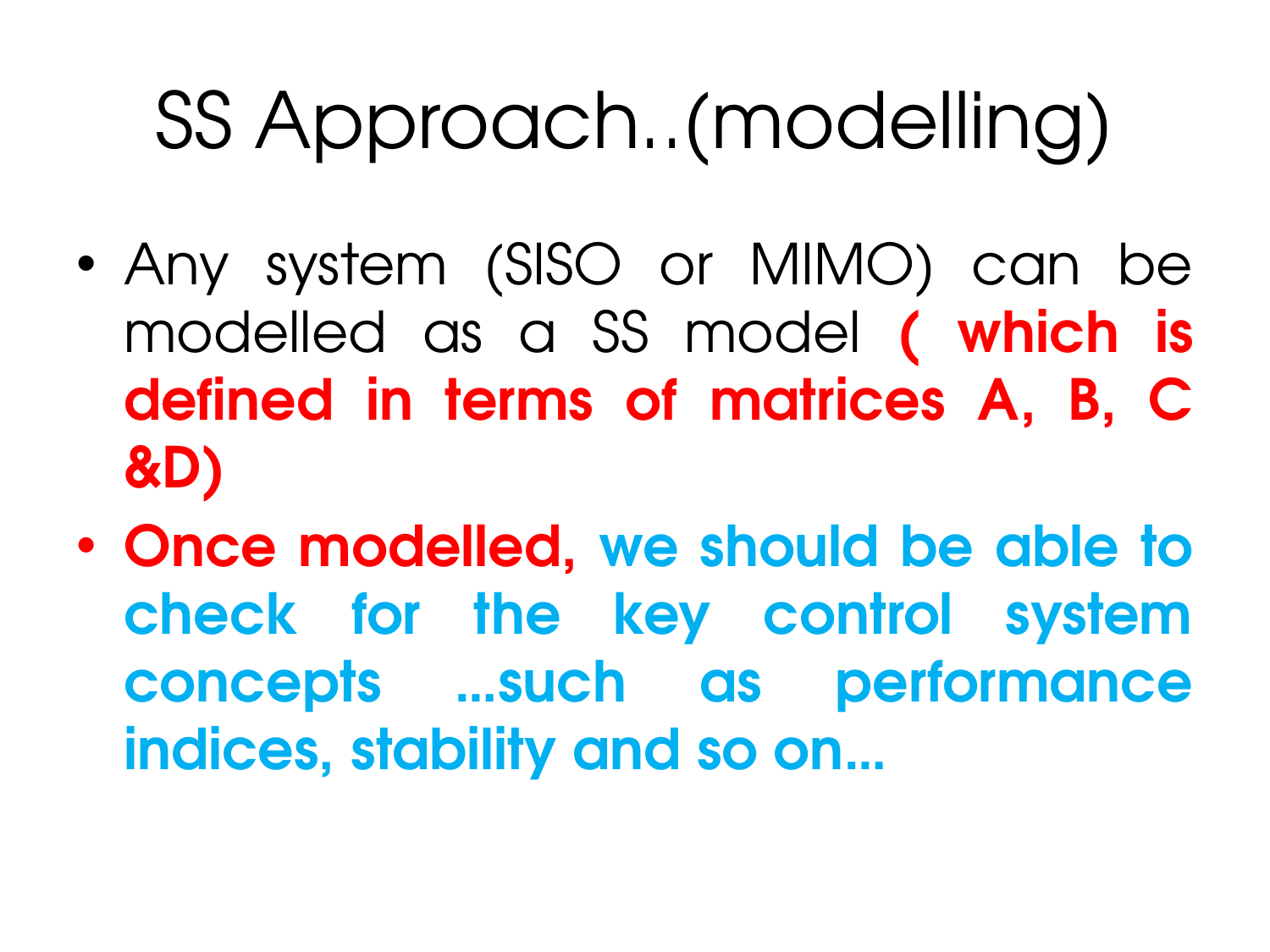

# SS Approach..(modelling)
Any system (SISO or MIMO) can be modelled as a SS model ( which is defined in terms of matrices A, B, C &D)
Once modelled, we should be able to check for the key control system concepts …such as performance indices, stability and so on…